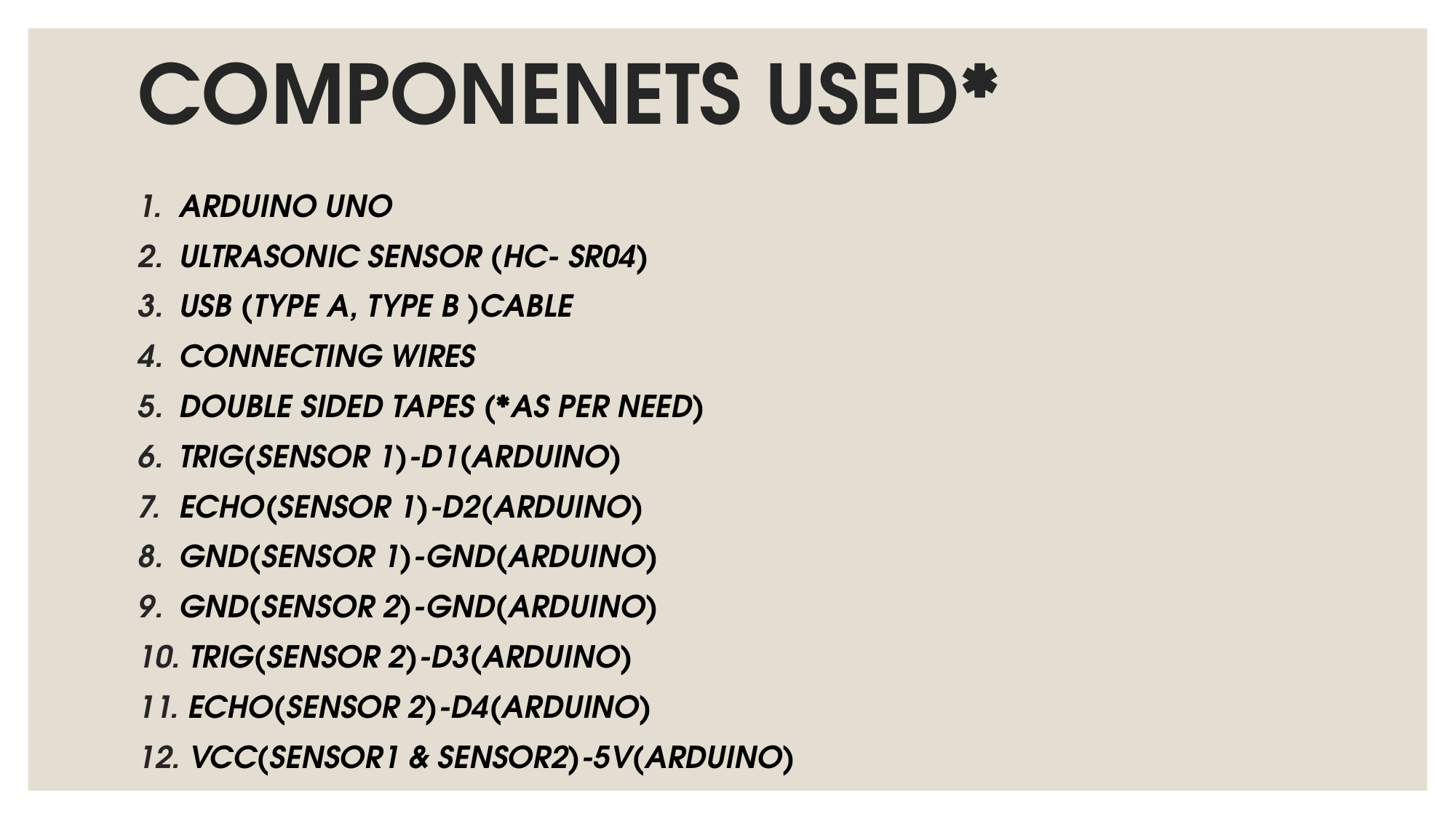

# COMPONENETS USED*
ARDUINO UNO
ULTRASONIC SENSOR (HC- SR04)
USB (TYPE A, TYPE B )CABLE
CONNECTING WIRES
DOUBLE SIDED TAPES (*AS PER NEED)
TRIG(SENSOR 1)-D1(ARDUINO)
ECHO(SENSOR 1)-D2(ARDUINO)
GND(SENSOR 1)-GND(ARDUINO)
GND(SENSOR 2)-GND(ARDUINO)
 TRIG(SENSOR 2)-D3(ARDUINO)
 ECHO(SENSOR 2)-D4(ARDUINO)
 VCC(SENSOR1 & SENSOR2)-5V(ARDUINO)